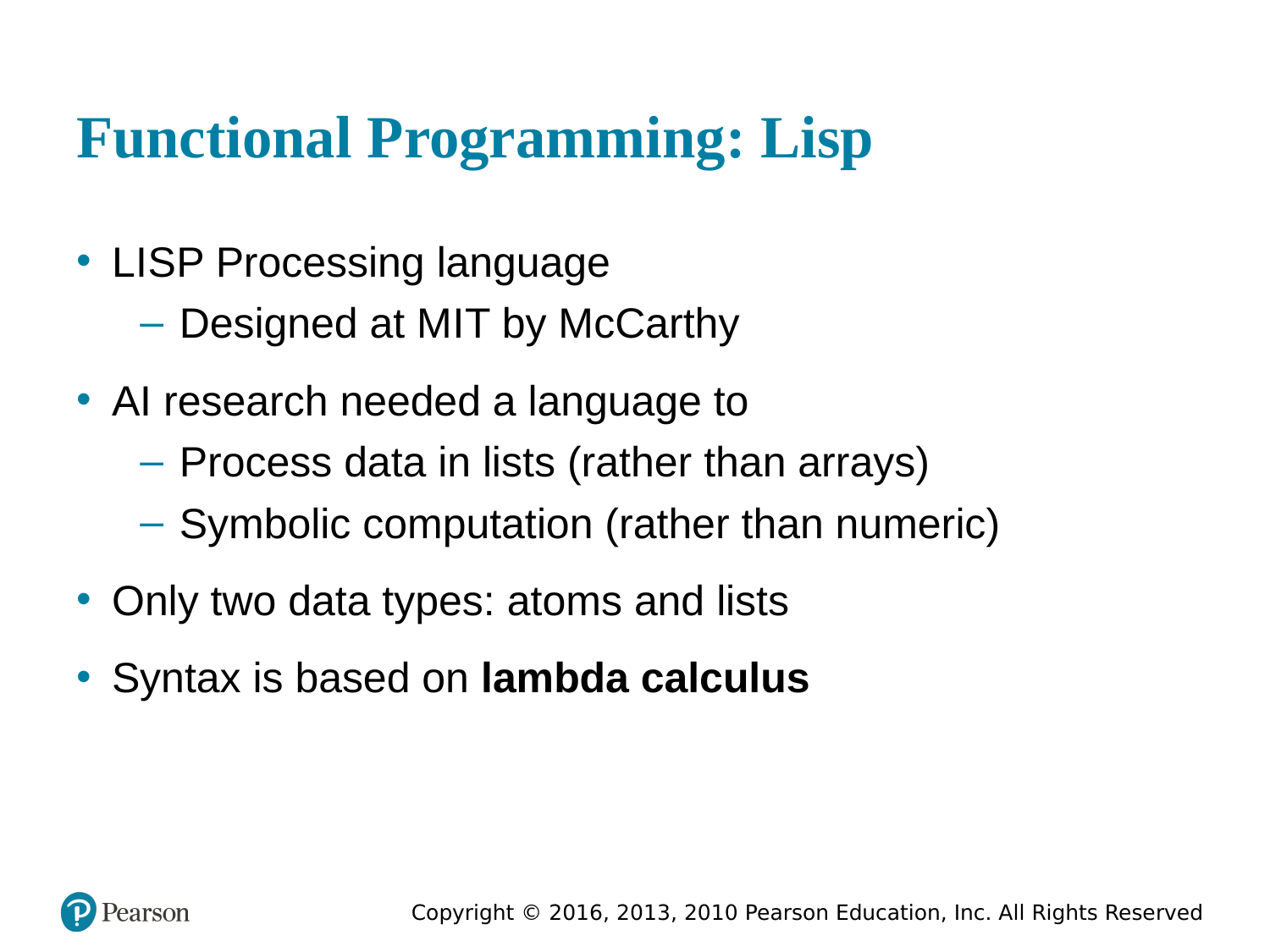

# Functional Programming: Lisp
L I S P Processing language
Designed at M I T by McCarthy
AI research needed a language to
Process data in lists (rather than arrays)
Symbolic computation (rather than numeric)
Only two data types: atoms and lists
Syntax is based on lambda calculus